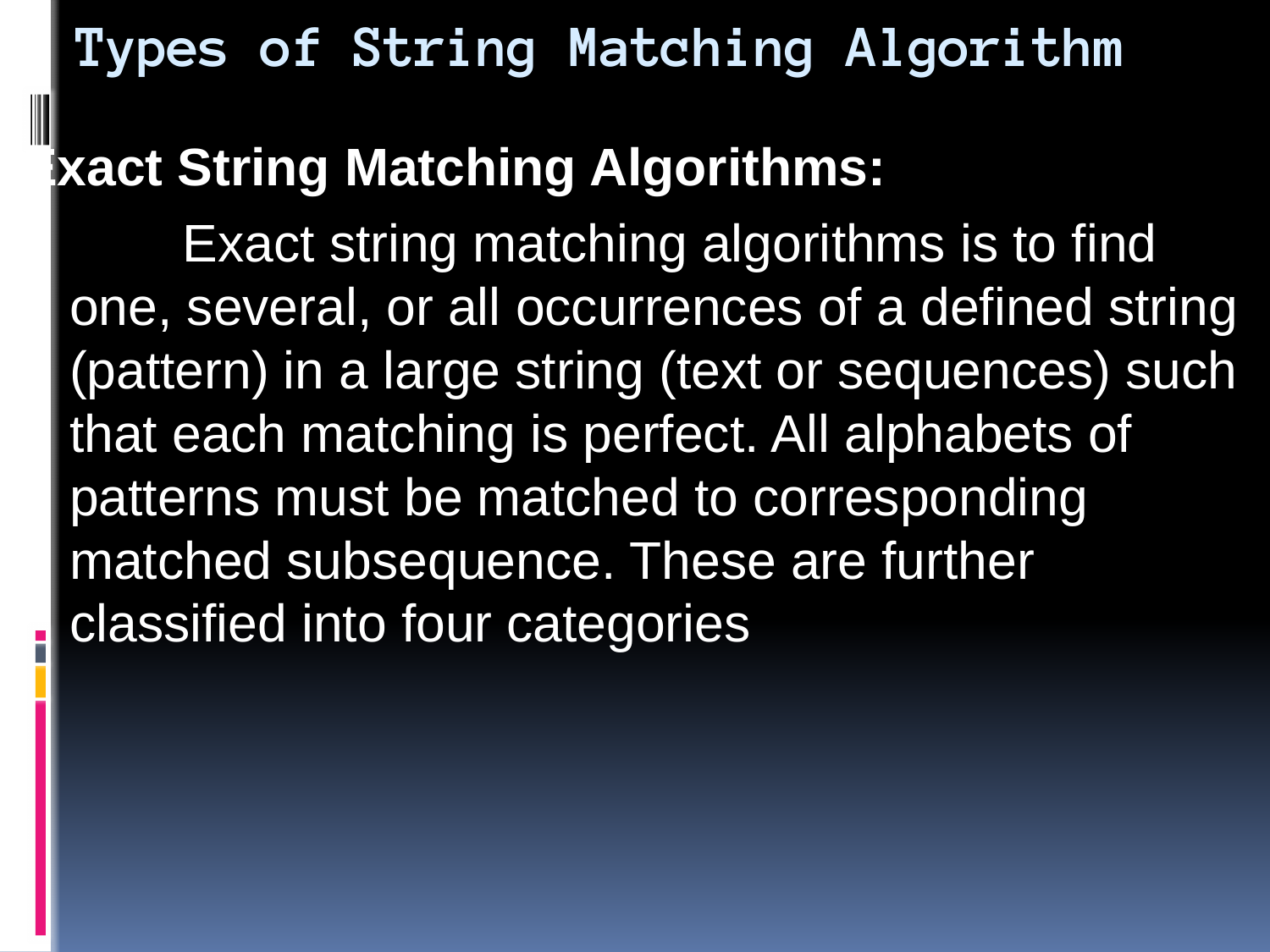

# Types of String Matching Algorithm
Exact String Matching Algorithms:
           Exact string matching algorithms is to find one, several, or all occurrences of a defined string (pattern) in a large string (text or sequences) such that each matching is perfect. All alphabets of patterns must be matched to corresponding matched subsequence. These are further classified into four categories